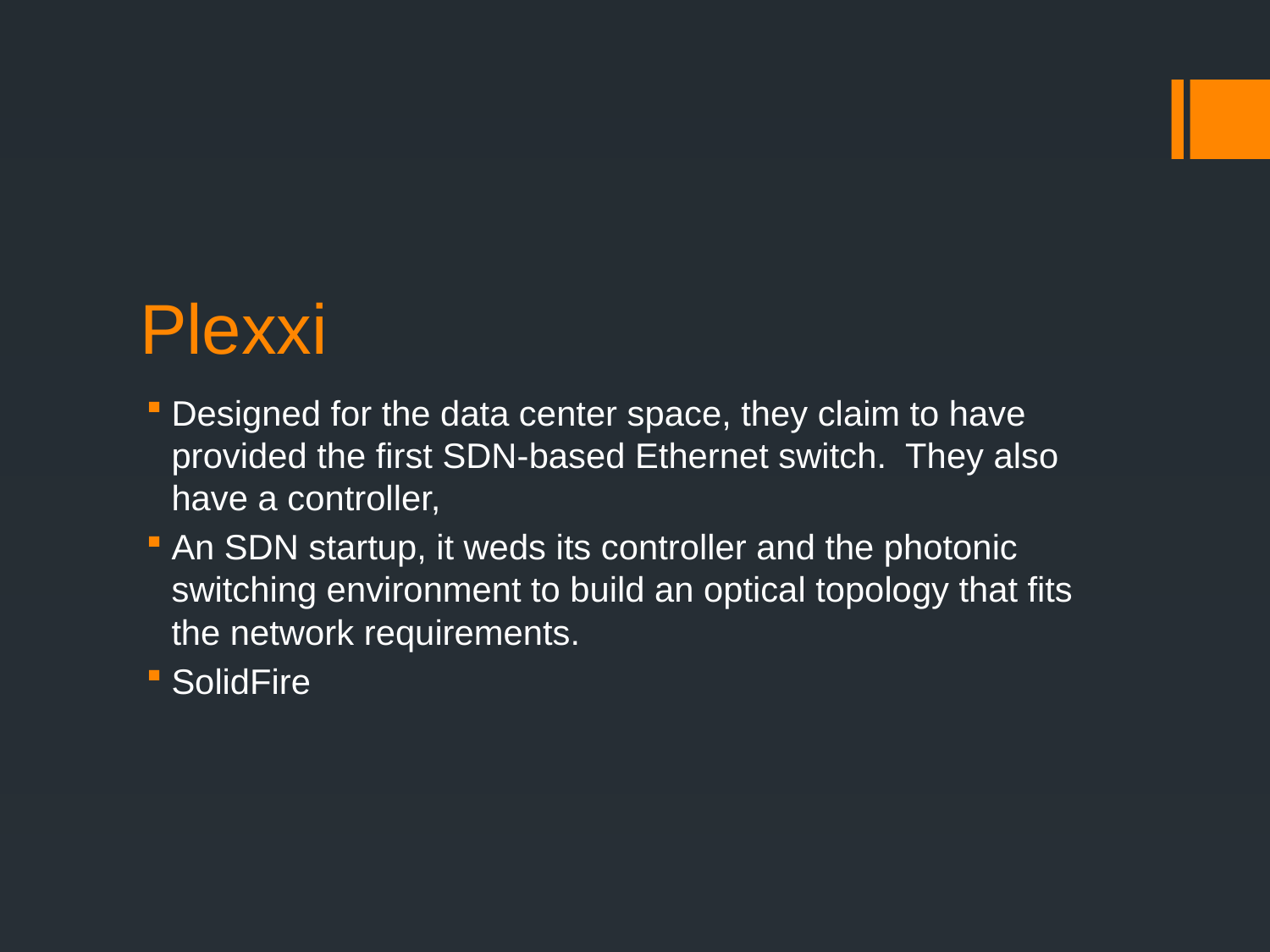

# Plexxi
Designed for the data center space, they claim to have provided the first SDN-based Ethernet switch.  They also have a controller,
An SDN startup, it weds its controller and the photonic switching environment to build an optical topology that fits the network requirements.
SolidFire